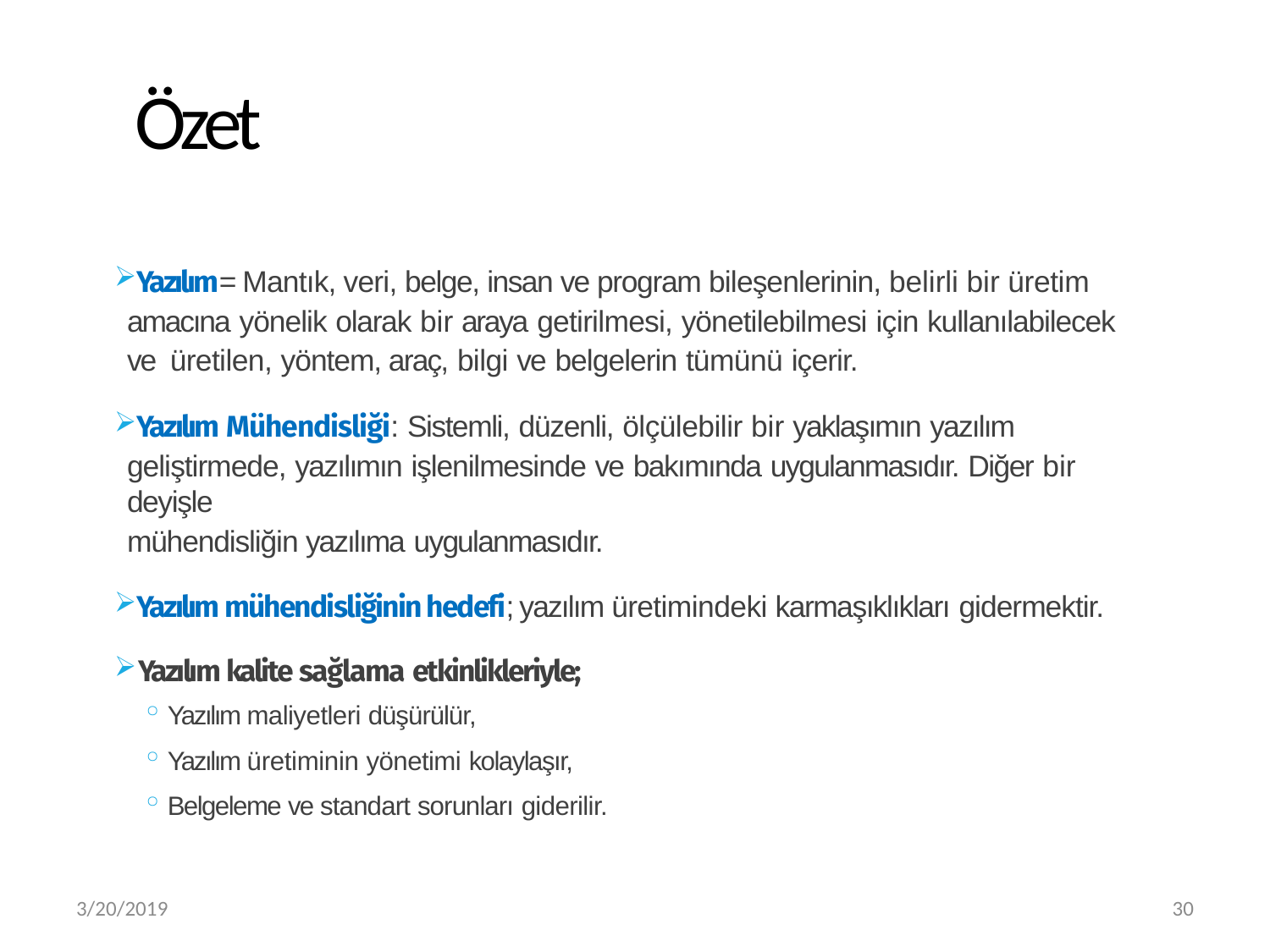

# Özet
Yazılım= Mantık, veri, belge, insan ve program bileşenlerinin, belirli bir üretim  amacına yönelik olarak bir araya getirilmesi, yönetilebilmesi için kullanılabilecek ve  üretilen, yöntem, araç, bilgi ve belgelerin tümünü içerir.

Yazılım Mühendisliği: Sistemli, düzenli, ölçülebilir bir yaklaşımın yazılım
geliştirmede, yazılımın işlenilmesinde ve bakımında uygulanmasıdır. Diğer bir deyişle
mühendisliğin yazılıma uygulanmasıdır.

Yazılım mühendisliğinin hedefi; yazılım üretimindeki karmaşıklıkları gidermektir.
Yazılım kalite sağlama etkinlikleriyle;
Yazılım maliyetleri düşürülür,
Yazılım üretiminin yönetimi kolaylaşır,
Belgeleme ve standart sorunları giderilir.
3/20/2019
30